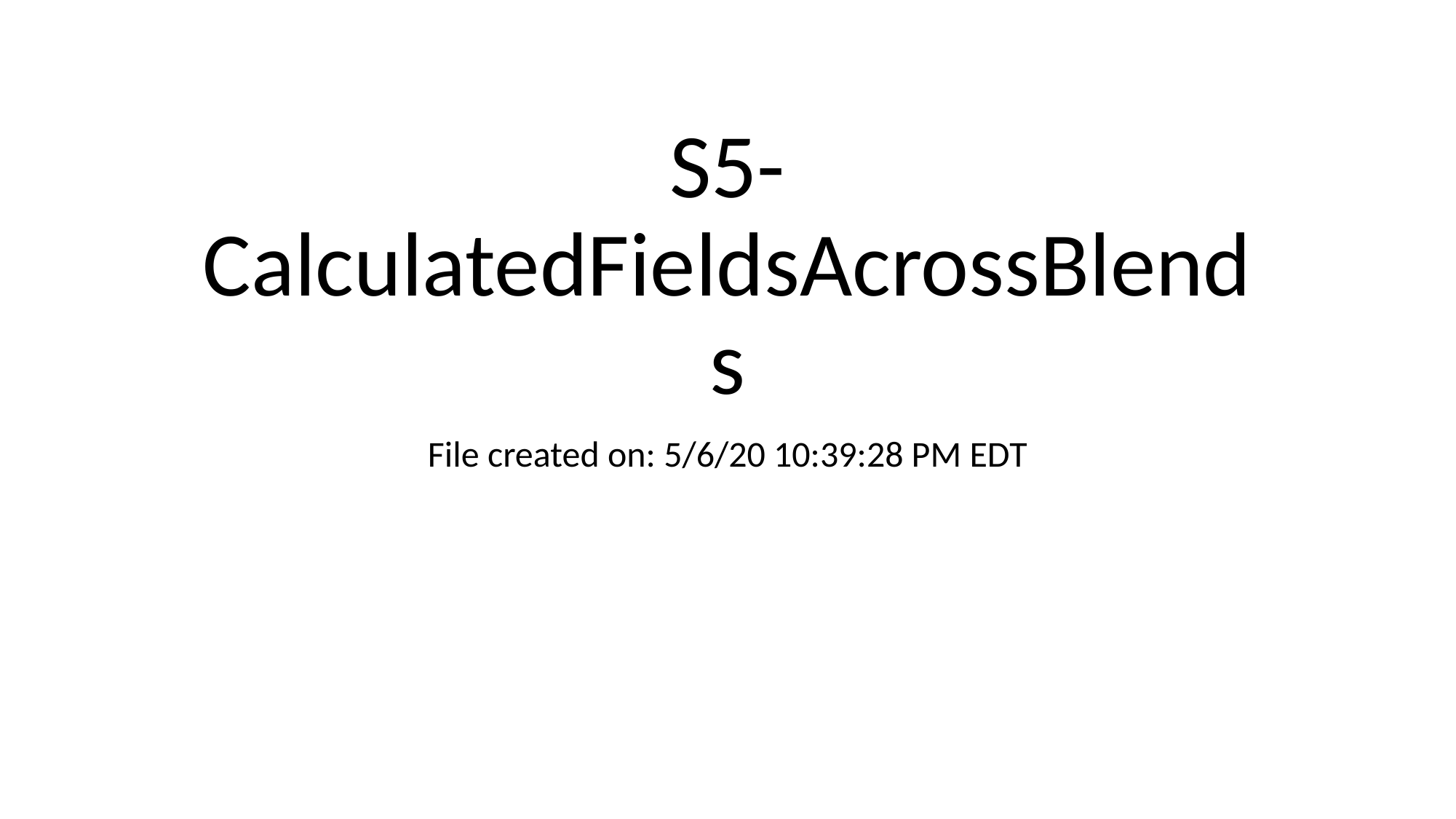

# S5- CalculatedFieldsAcrossBlends
File created on: 5/6/20 10:39:28 PM EDT